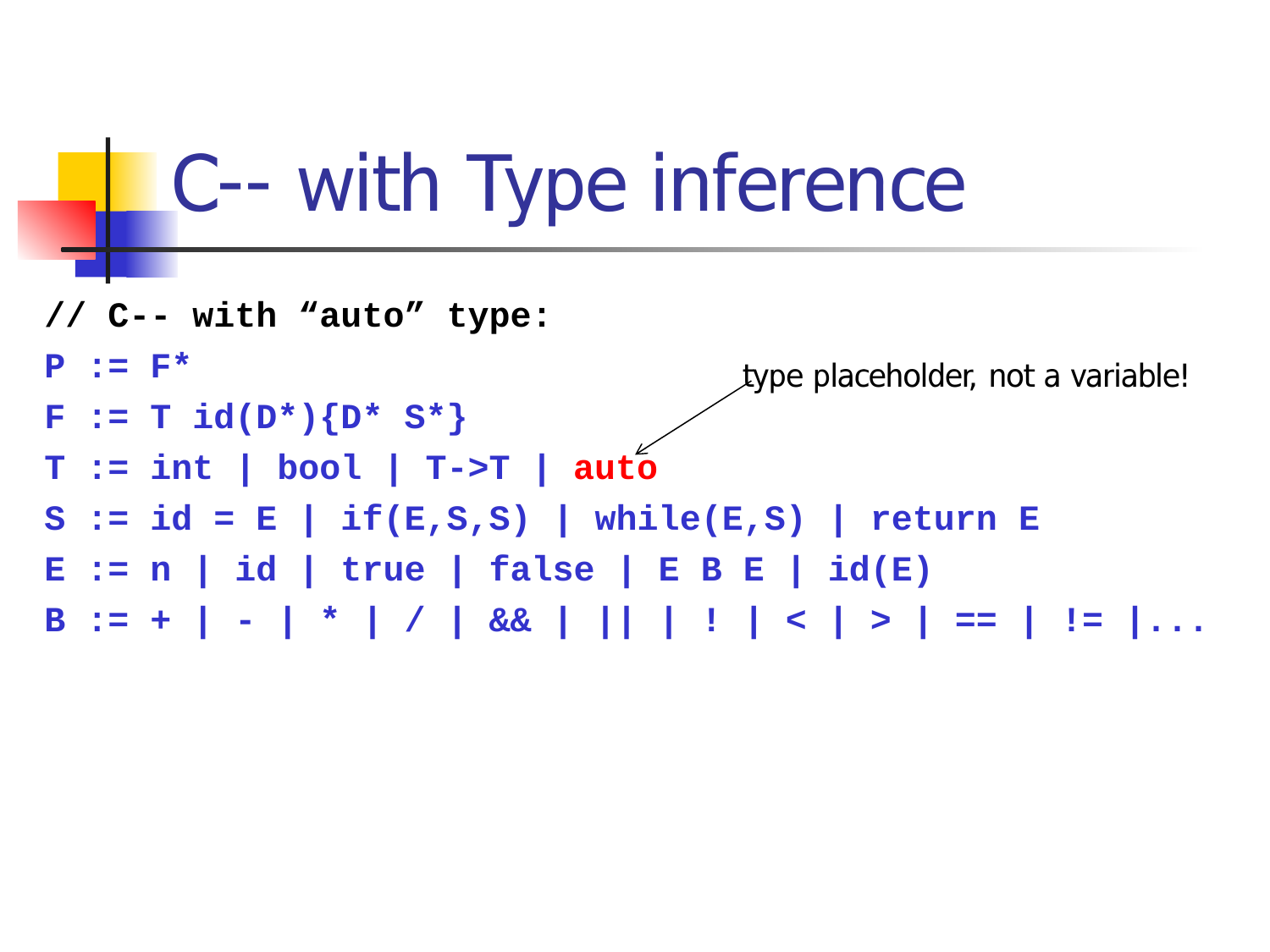

# C-- with Type inference
// C-- with “auto” type:
P := F*
F := T id(D*){D* S*}
T := int | bool | T->T | auto
S := id = E | if(E,S,S) | while(E,S) | return E
E := n | id | true | false | E B E | id(E)
B := + | - | * | / | && | || | ! | < | > | == | != |...

type placeholder, not a variable!